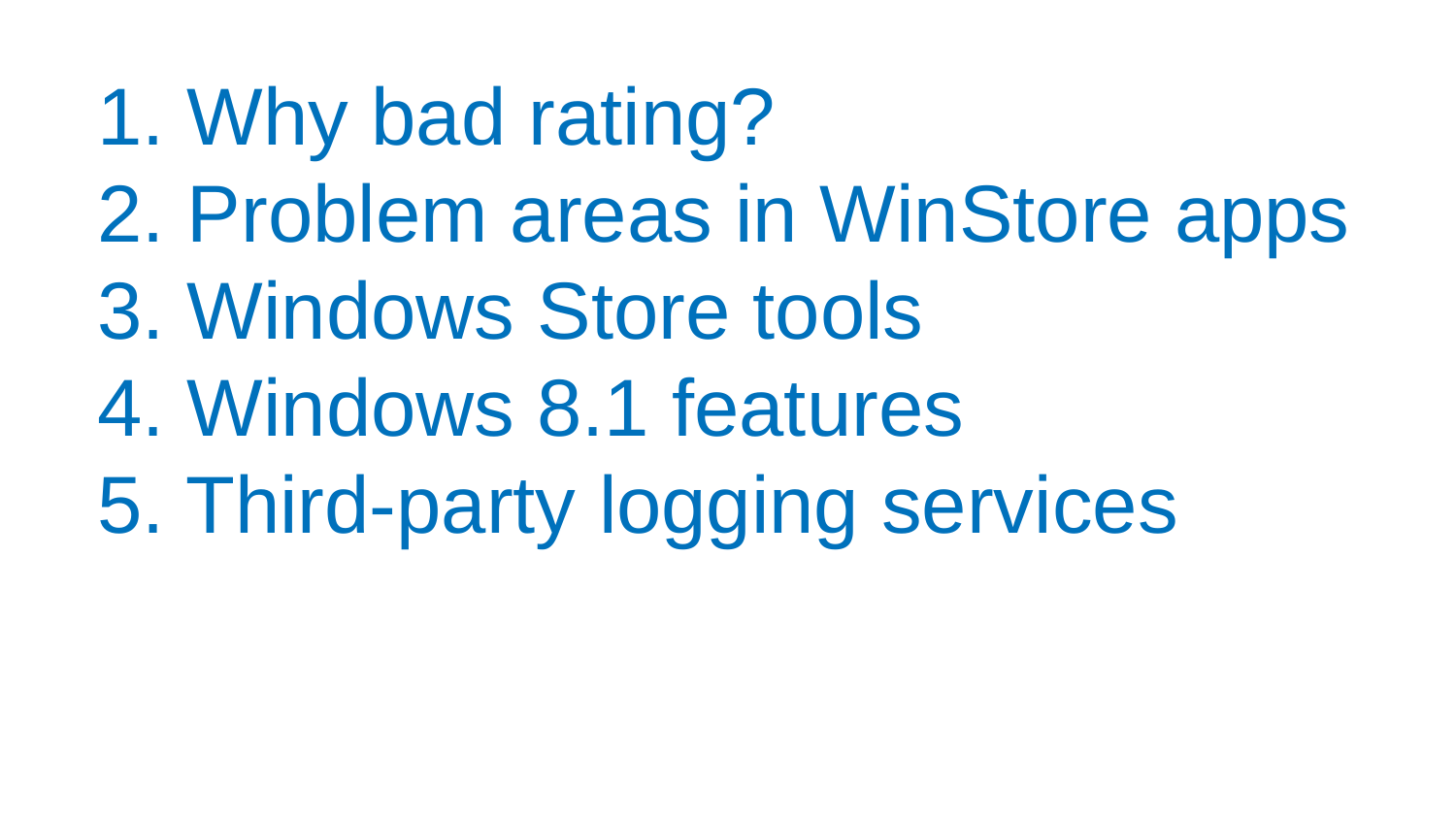

1. Why bad rating?
2. Problem areas in WinStore apps
3. Windows Store tools
4. Windows 8.1 features
5. Third-party logging services
Application